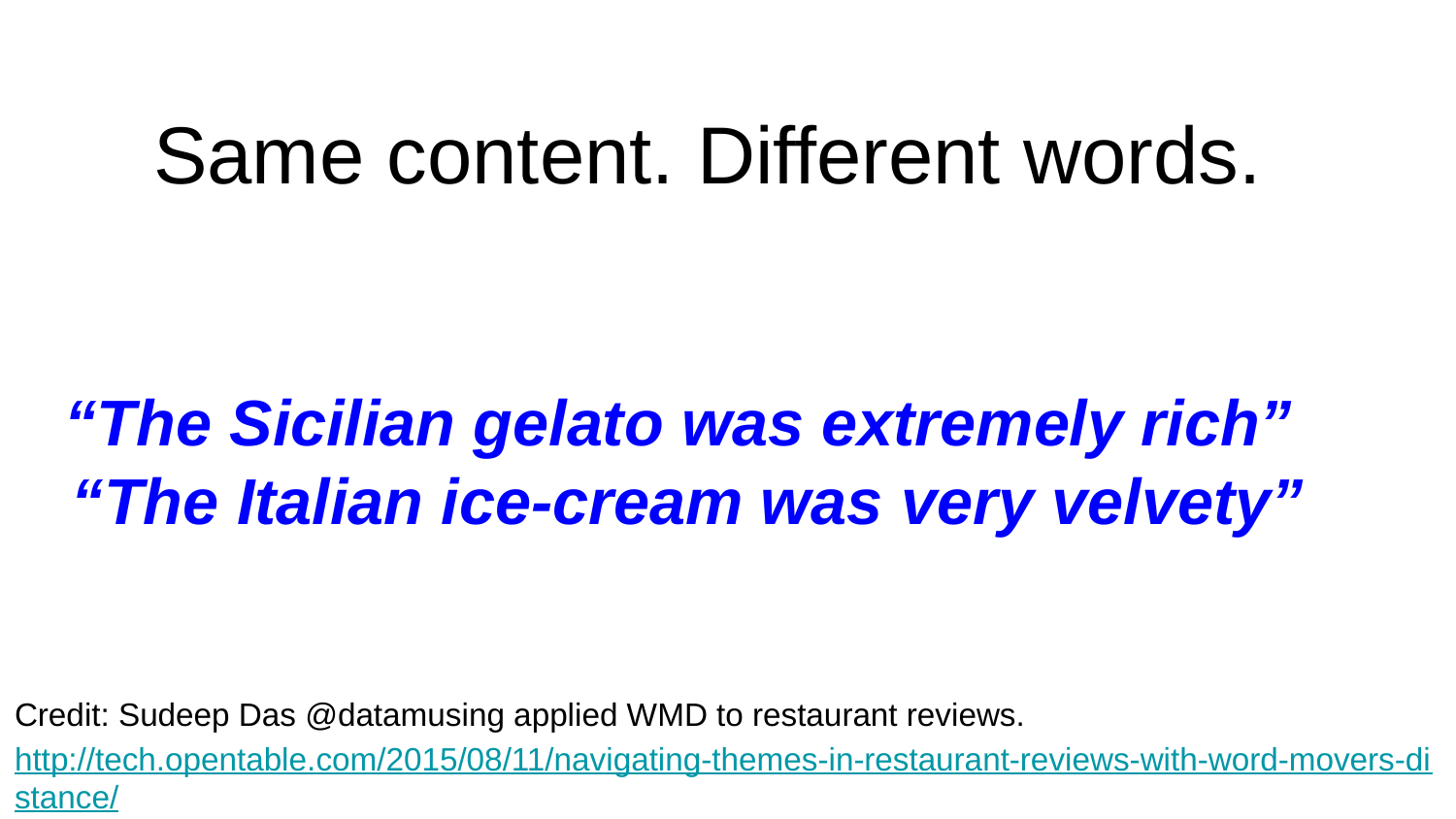

# Same content. Different words.

“The Sicilian gelato was extremely rich”
“The Italian ice-cream was very velvety”

Credit: Sudeep Das @datamusing applied WMD to restaurant reviews. http://tech.opentable.com/2015/08/11/navigating-themes-in-restaurant-reviews-with-word-movers-distance/